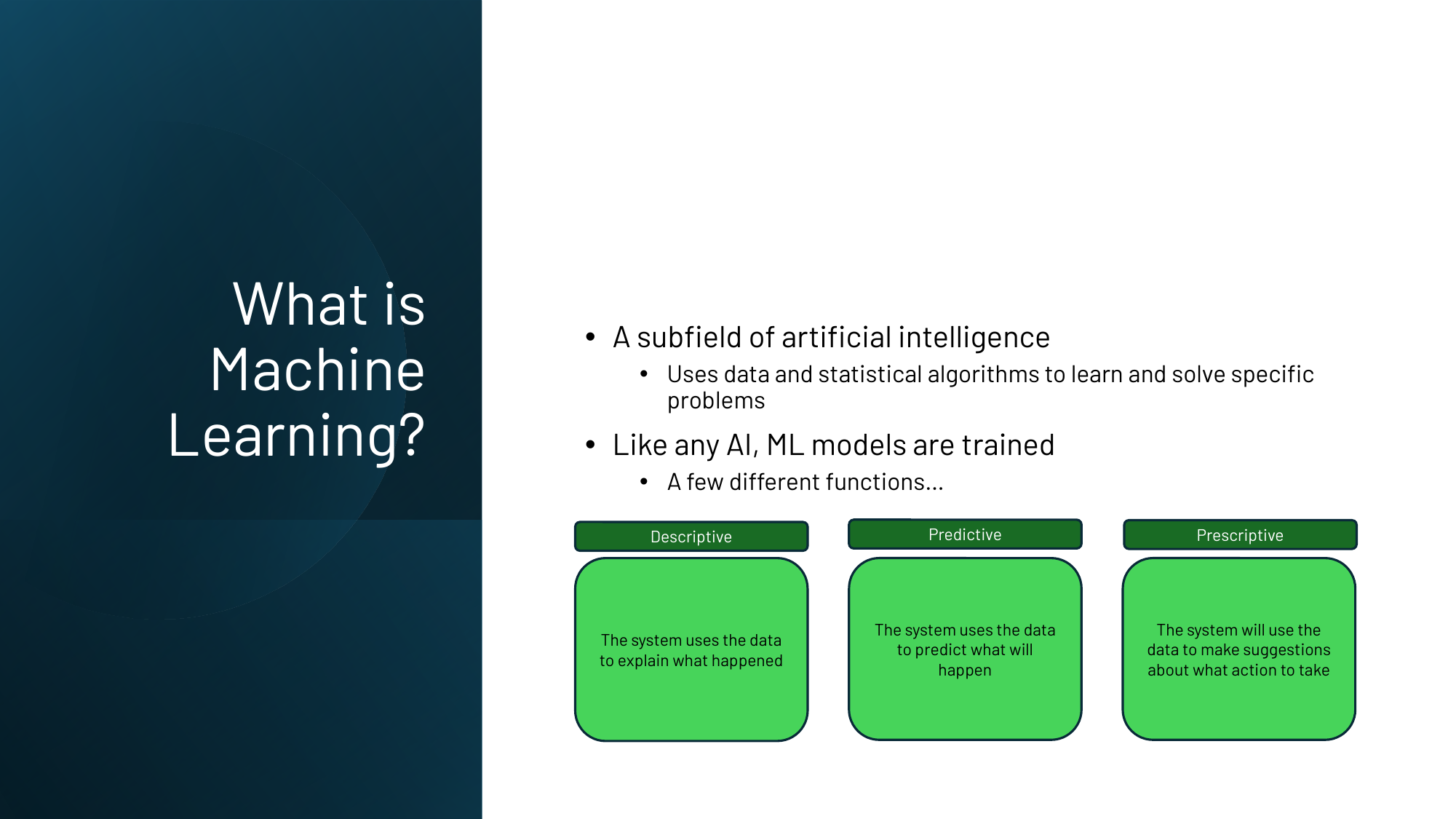

# What is Machine Learning?
A subfield of artificial intelligence
Uses data and statistical algorithms to learn and solve specific problems
Like any AI, ML models are trained
A few different functions…

Predictive
Prescriptive
Descriptive
The system uses the data to explain what happened
The system uses the data to predict what will happen
The system will use the data to make suggestions about what action to take